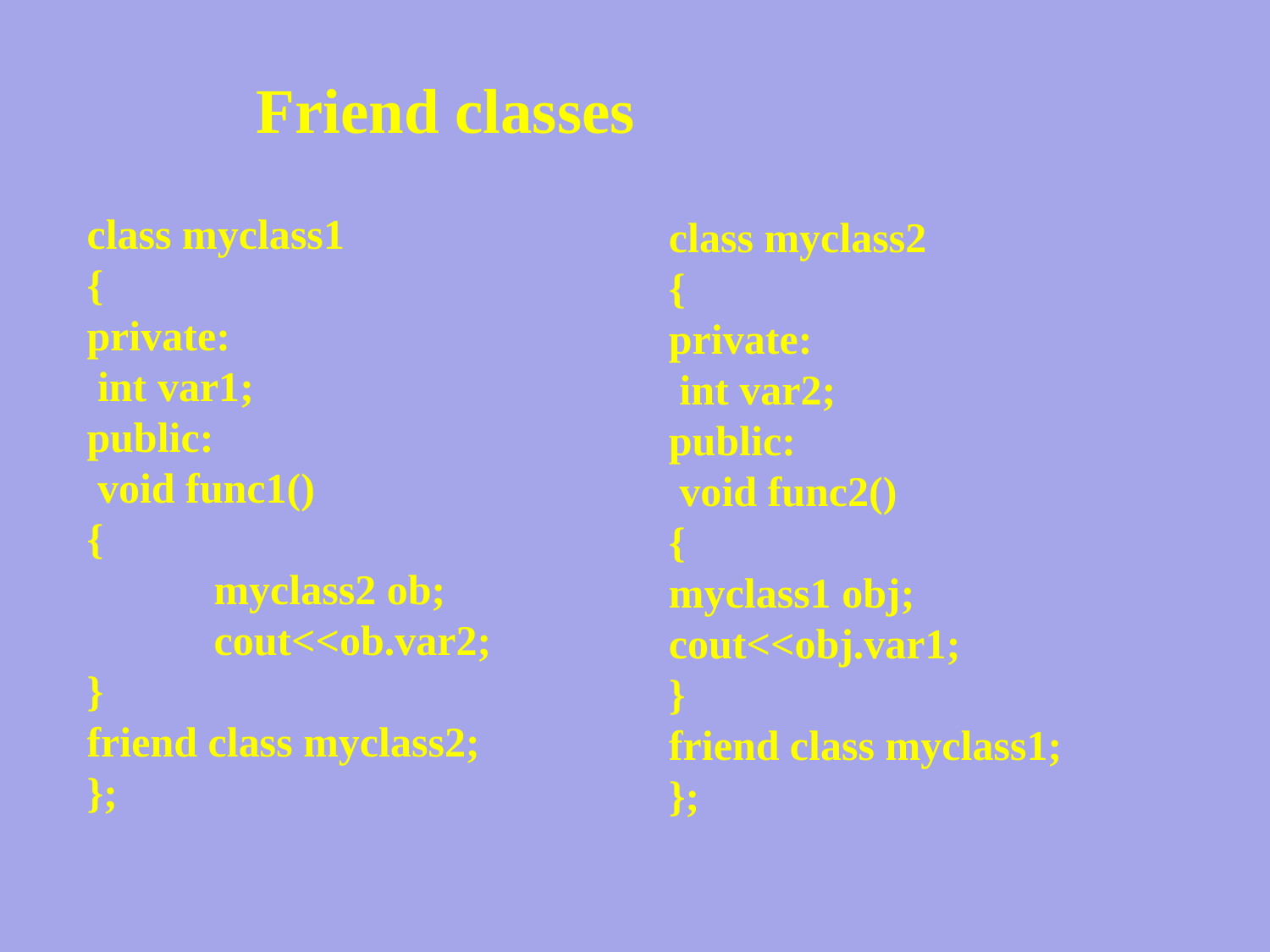

Friend classes
class myclass1
{
private:
 int var1;
public:
 void func1()
{
	myclass2 ob;
	cout<<ob.var2;
}
friend class myclass2;
};

class myclass2
{
private:
 int var2;
public:
 void func2()
{
myclass1 obj;
cout<<obj.var1;
}
friend class myclass1;
};